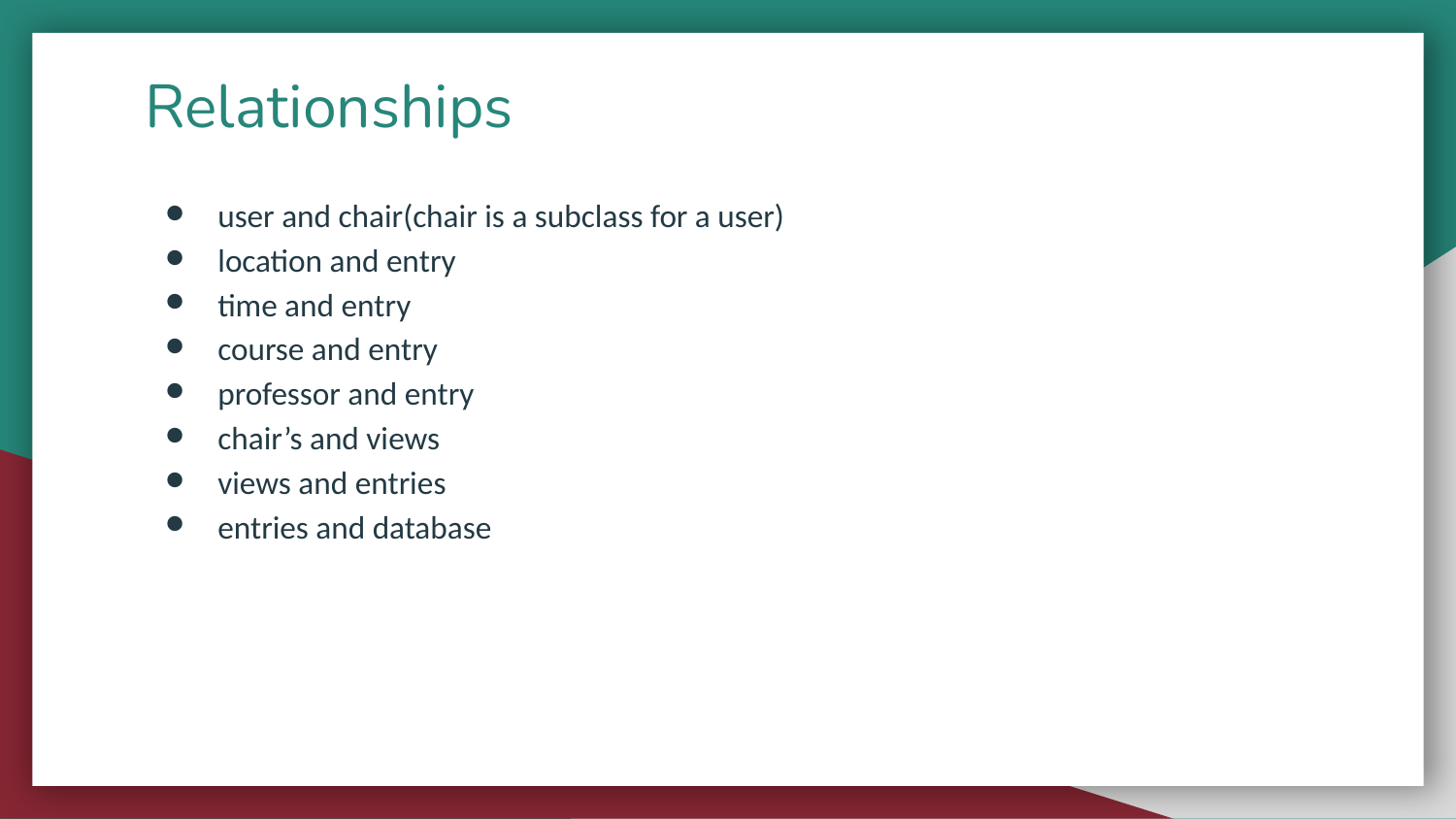

# Relationships
user and chair(chair is a subclass for a user)
location and entry
time and entry
course and entry
professor and entry
chair’s and views
views and entries
entries and database